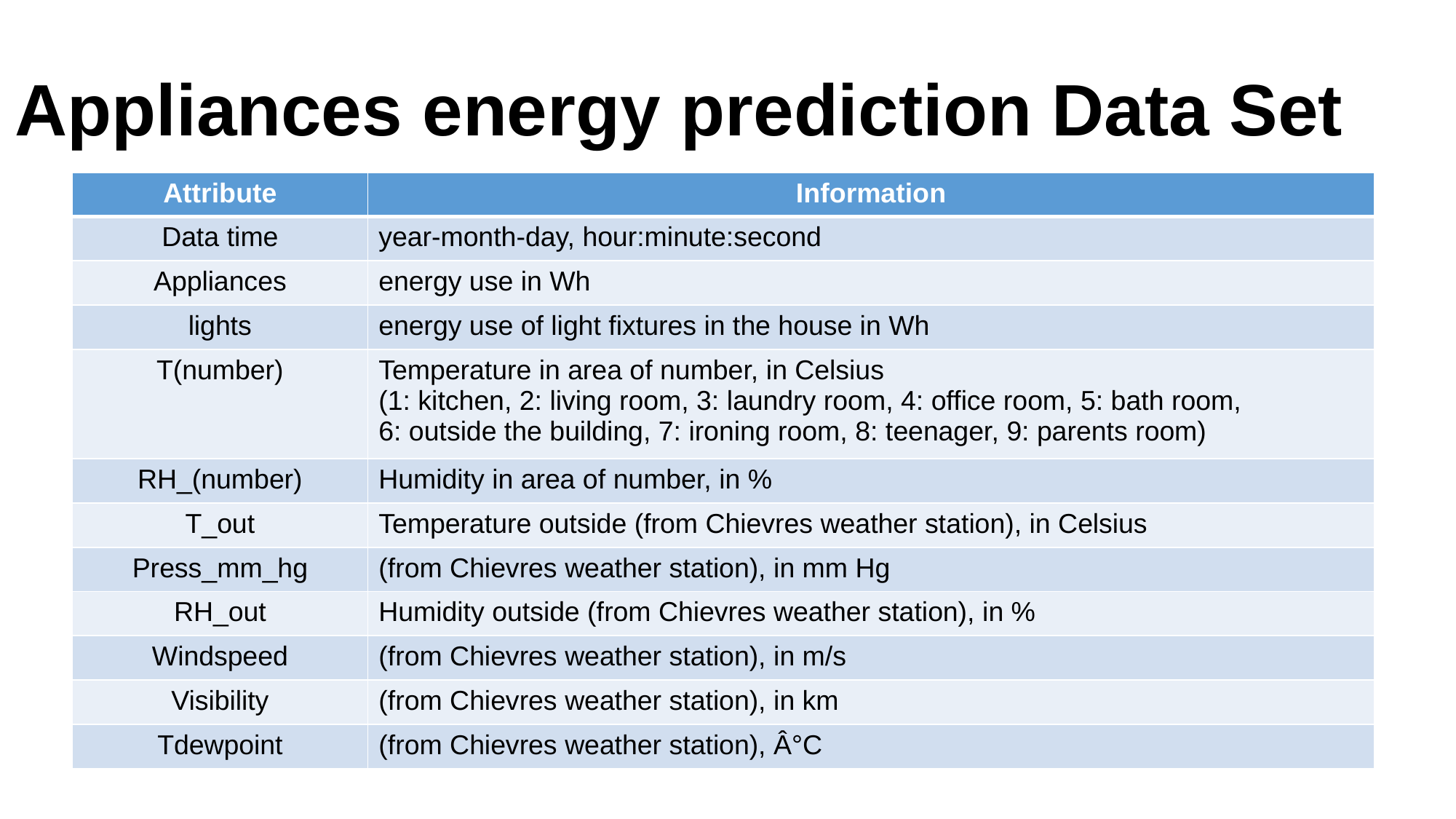

Appliances energy prediction Data Set
| Attribute | Information |
| --- | --- |
| Data time | year-month-day, hour:minute:second |
| Appliances | energy use in Wh |
| lights | energy use of light fixtures in the house in Wh |
| T(number) | Temperature in area of number, in Celsius (1: kitchen, 2: living room, 3: laundry room, 4: office room, 5: bath room, 6: outside the building, 7: ironing room, 8: teenager, 9: parents room) |
| RH\_(number) | Humidity in area of number, in % |
| T\_out | Temperature outside (from Chievres weather station), in Celsius |
| Press\_mm\_hg | (from Chievres weather station), in mm Hg |
| RH\_out | Humidity outside (from Chievres weather station), in % |
| Windspeed | (from Chievres weather station), in m/s |
| Visibility | (from Chievres weather station), in km |
| Tdewpoint | (from Chievres weather station), Â°C |